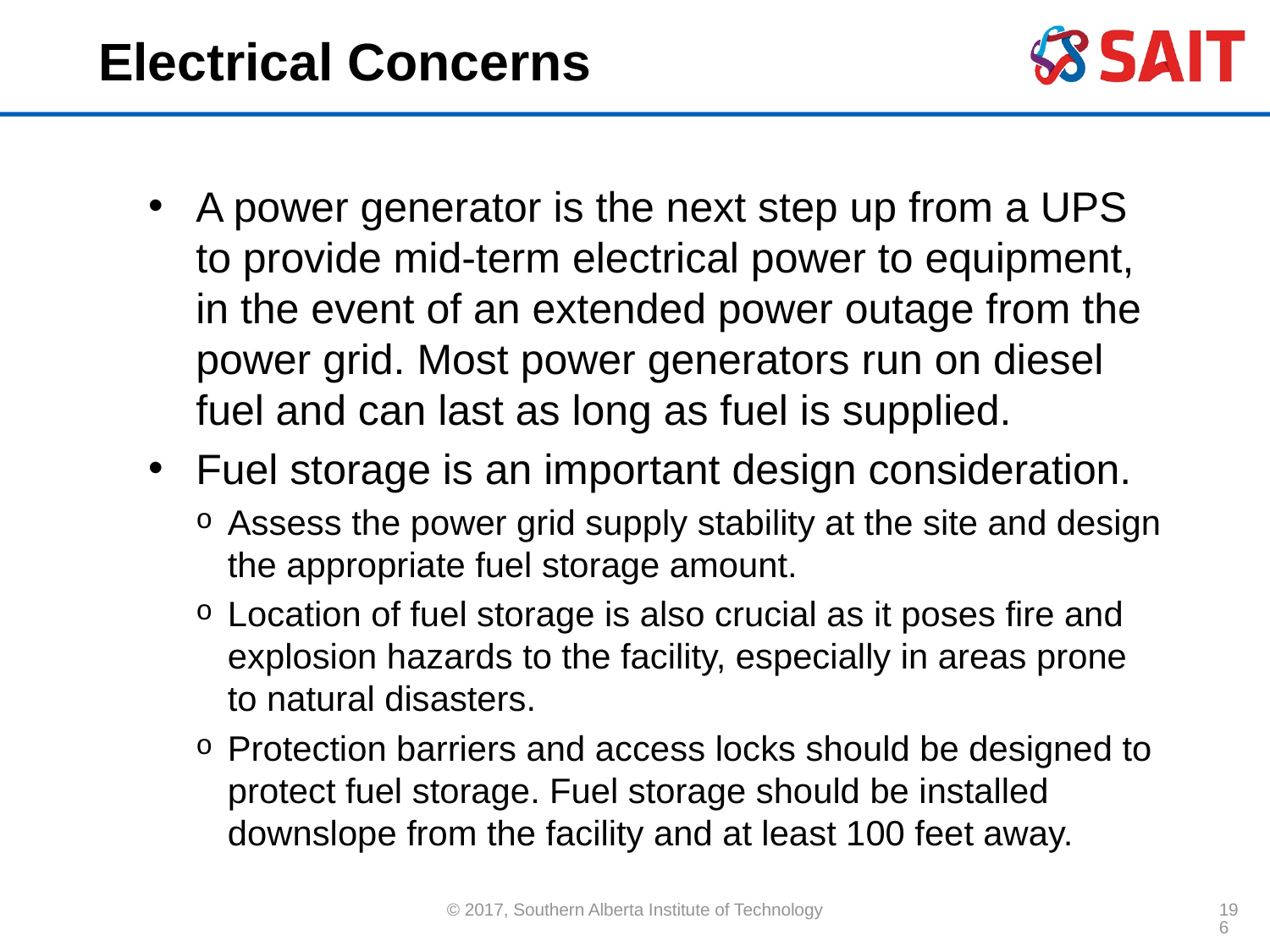

# Electrical Concerns
A power generator is the next step up from a UPS to provide mid-term electrical power to equipment, in the event of an extended power outage from the power grid. Most power generators run on diesel fuel and can last as long as fuel is supplied.
Fuel storage is an important design consideration.
Assess the power grid supply stability at the site and design the appropriate fuel storage amount.
Location of fuel storage is also crucial as it poses fire and explosion hazards to the facility, especially in areas prone to natural disasters.
Protection barriers and access locks should be designed to protect fuel storage. Fuel storage should be installed downslope from the facility and at least 100 feet away.